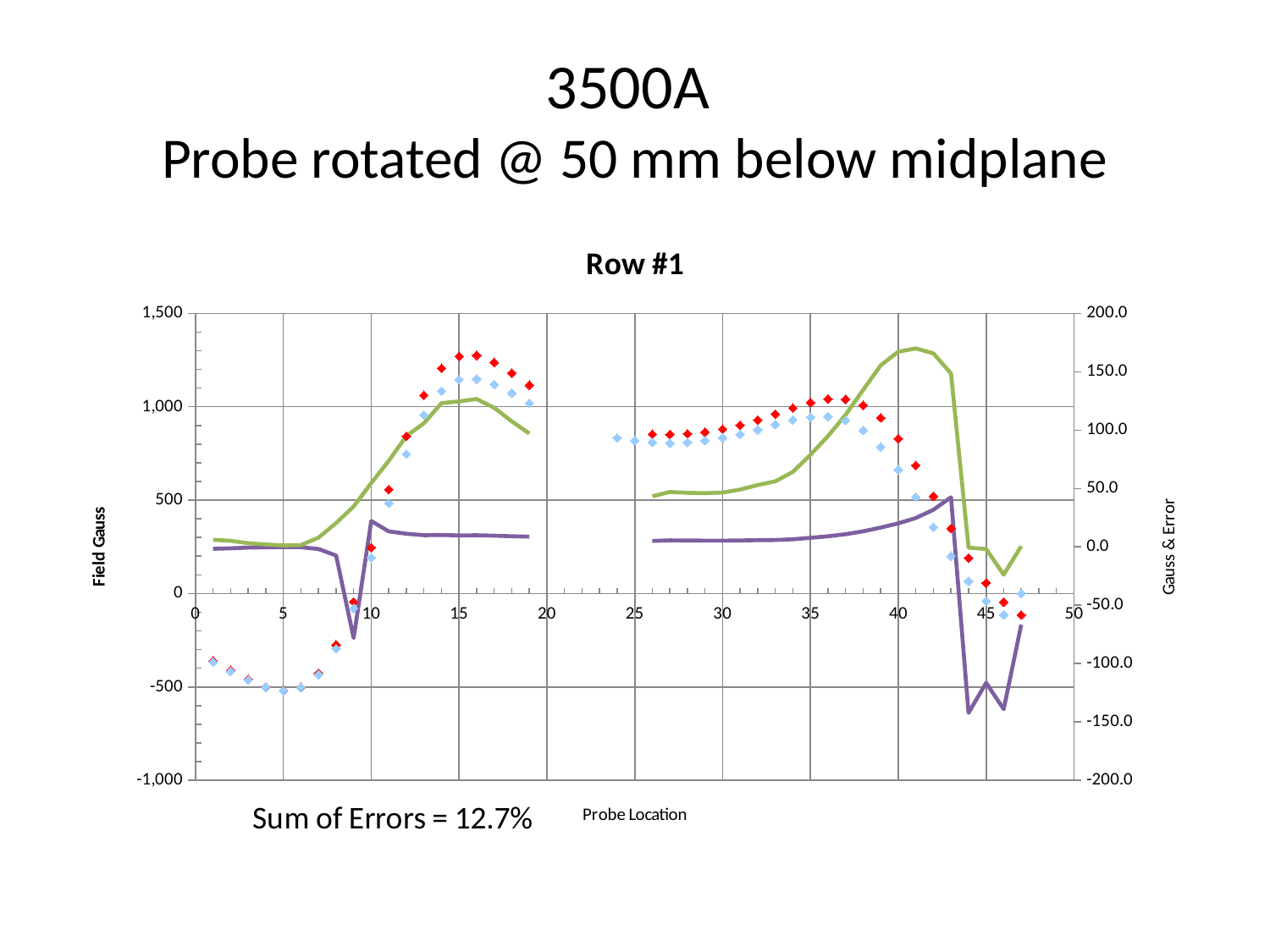

# 3500A Probe rotated @ 50 mm below midplane

### Chart: Row #1

| Category |  |  | Difference | Error % |
|---|---|---|---|---|